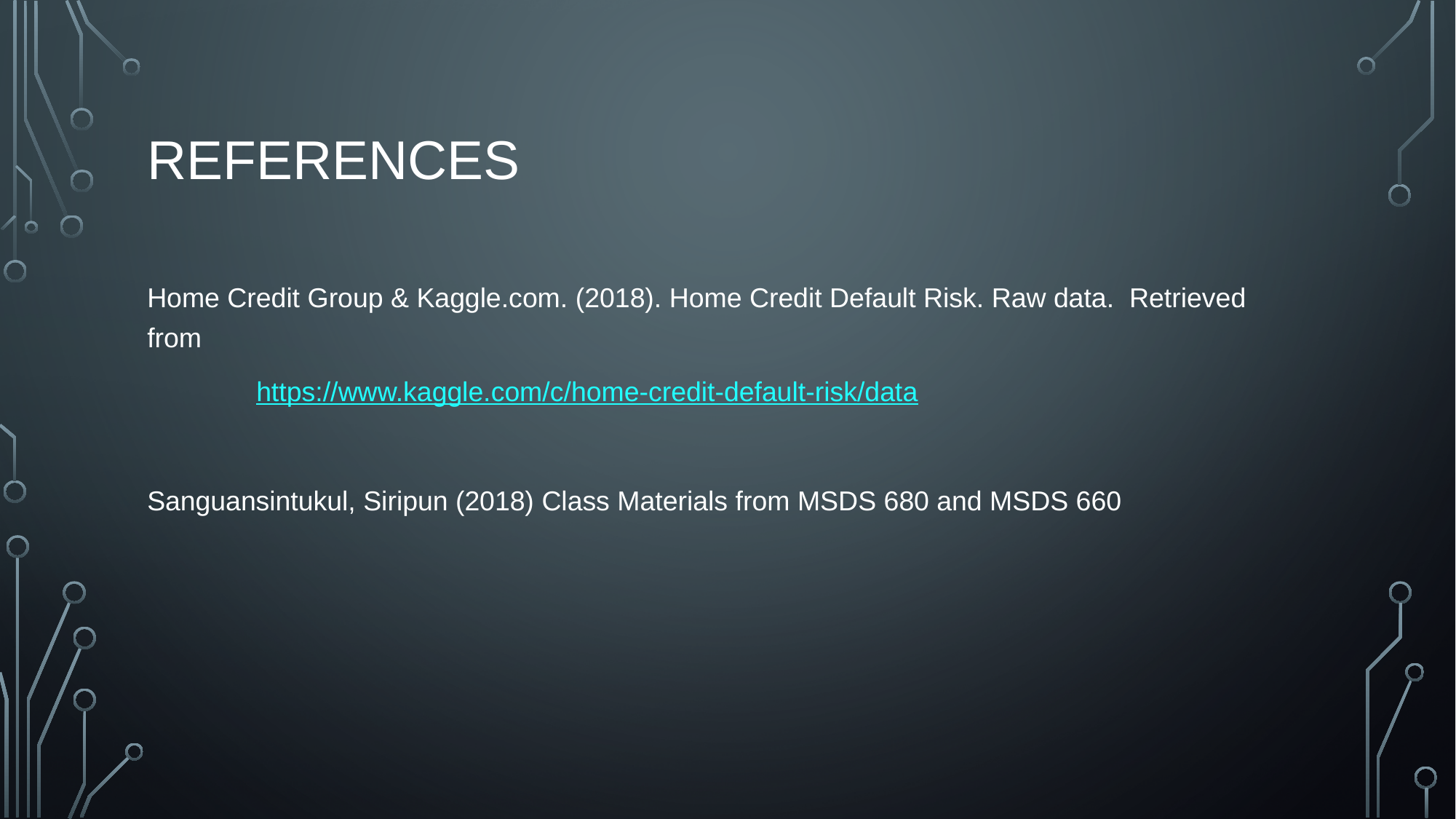

# References
Home Credit Group & Kaggle.com. (2018). Home Credit Default Risk. Raw data.  Retrieved from
	https://www.kaggle.com/c/home-credit-default-risk/data

Sanguansintukul, Siripun (2018) Class Materials from MSDS 680 and MSDS 660